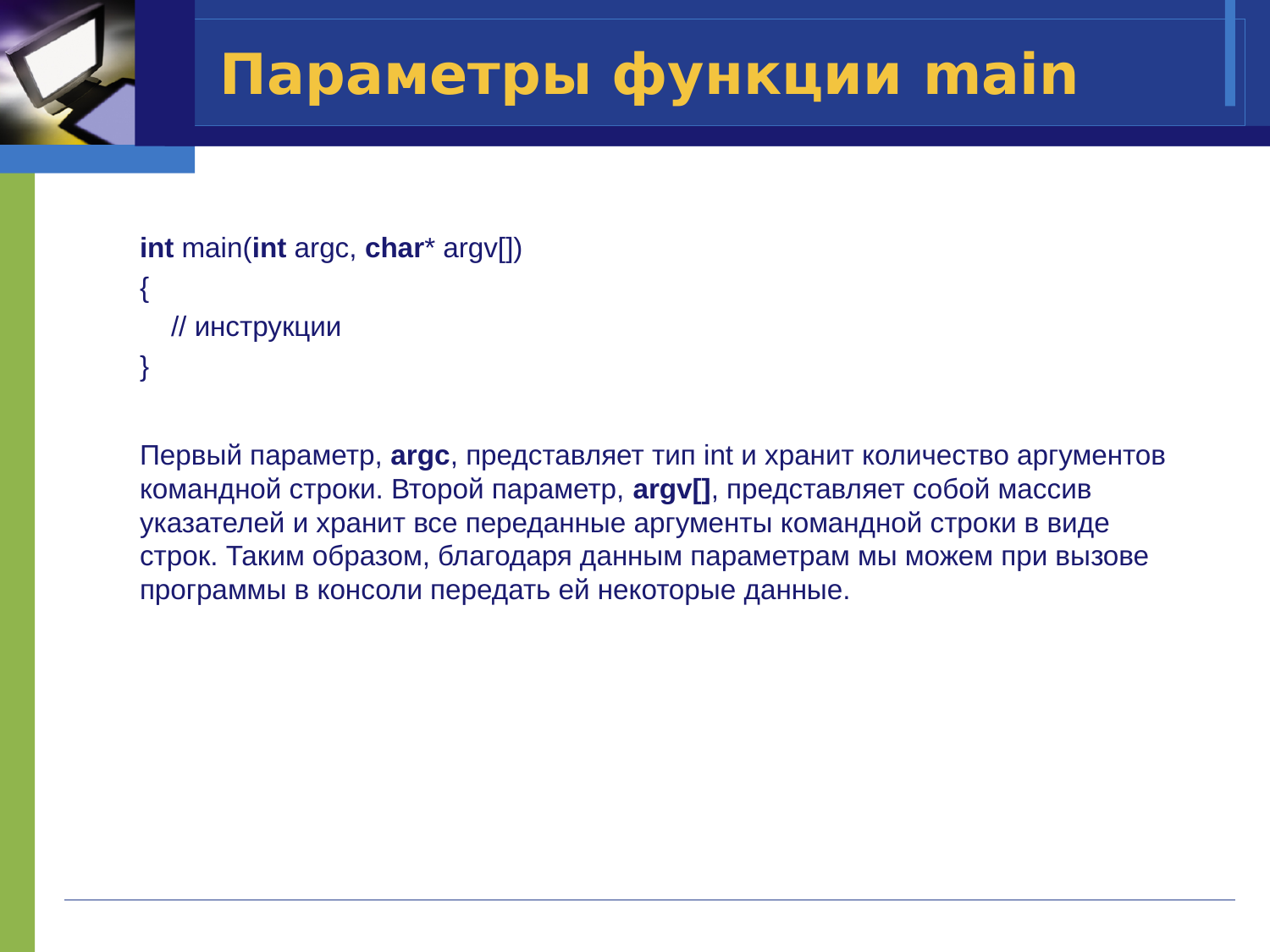

# Параметры функции main

int main(int argc, char* argv[])
{
    // инструкции
}

Первый параметр, argc, представляет тип int и хранит количество аргументов командной строки. Второй параметр, argv[], представляет собой массив указателей и хранит все переданные аргументы командной строки в виде строк. Таким образом, благодаря данным параметрам мы можем при вызове программы в консоли передать ей некоторые данные.